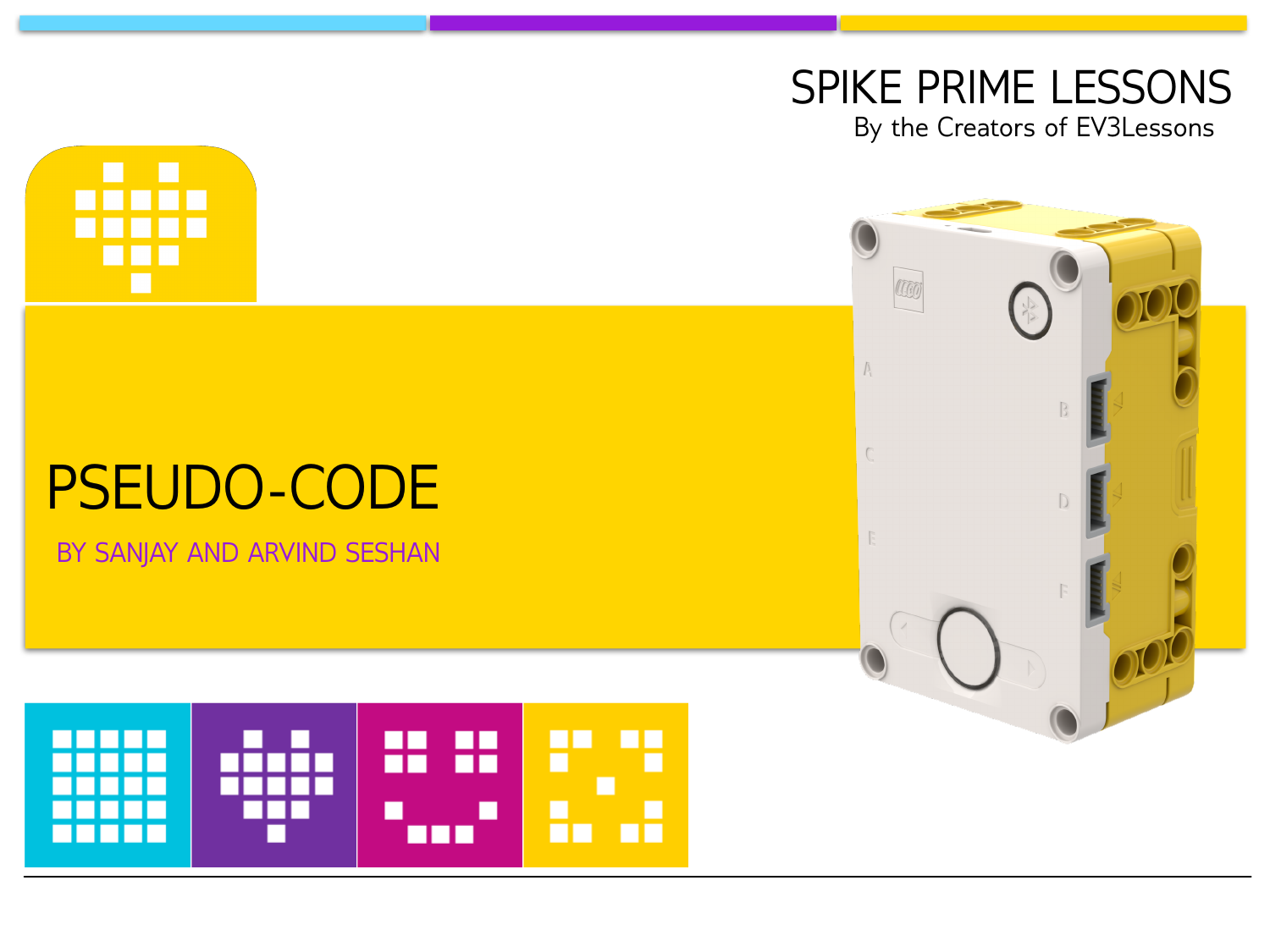

# Pseudo-code
BY SANJAY AND ARVIND SESHAN